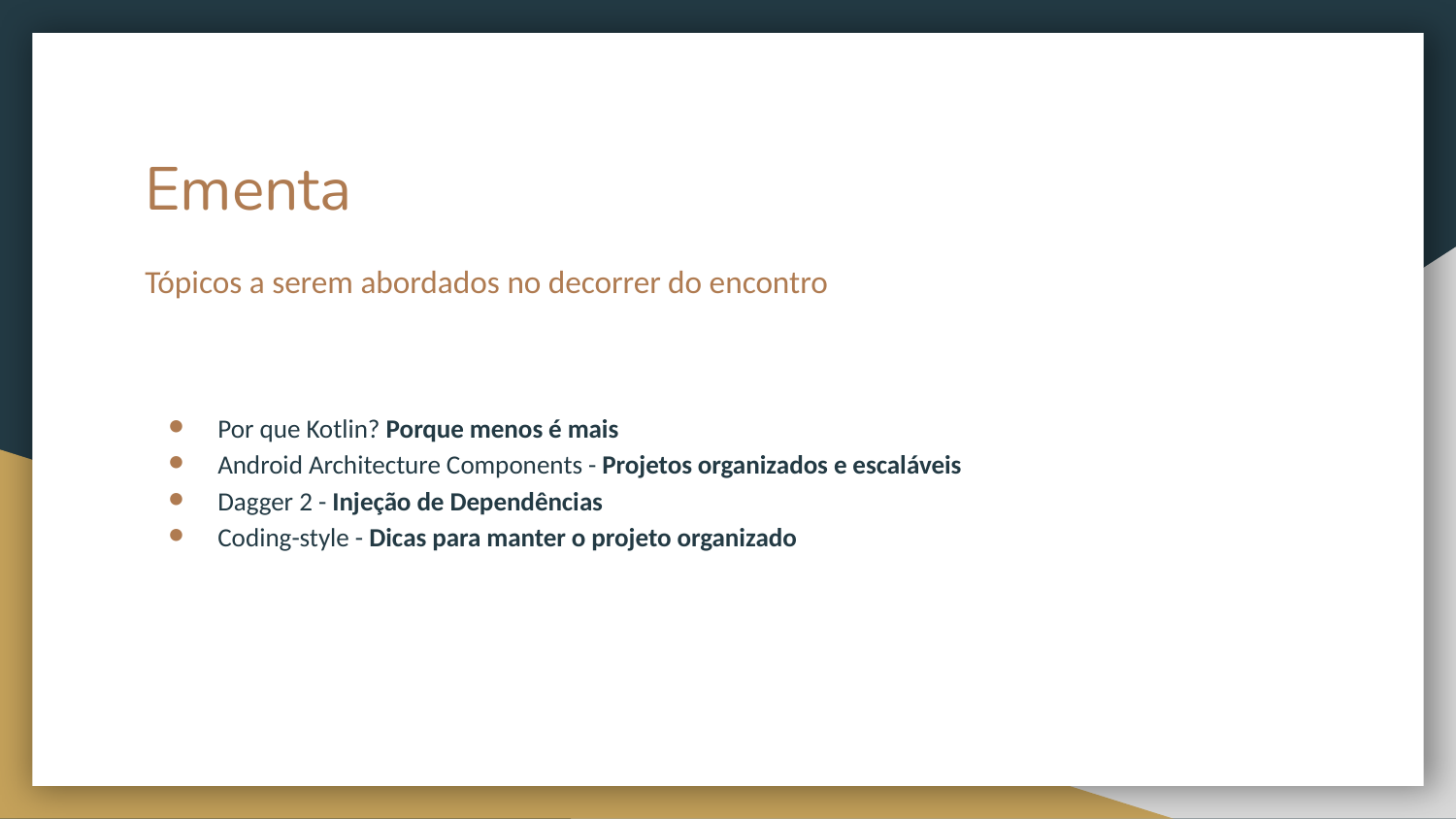

# Ementa
Tópicos a serem abordados no decorrer do encontro
Por que Kotlin? Porque menos é mais
Android Architecture Components - Projetos organizados e escaláveis
Dagger 2 - Injeção de Dependências
Coding-style - Dicas para manter o projeto organizado